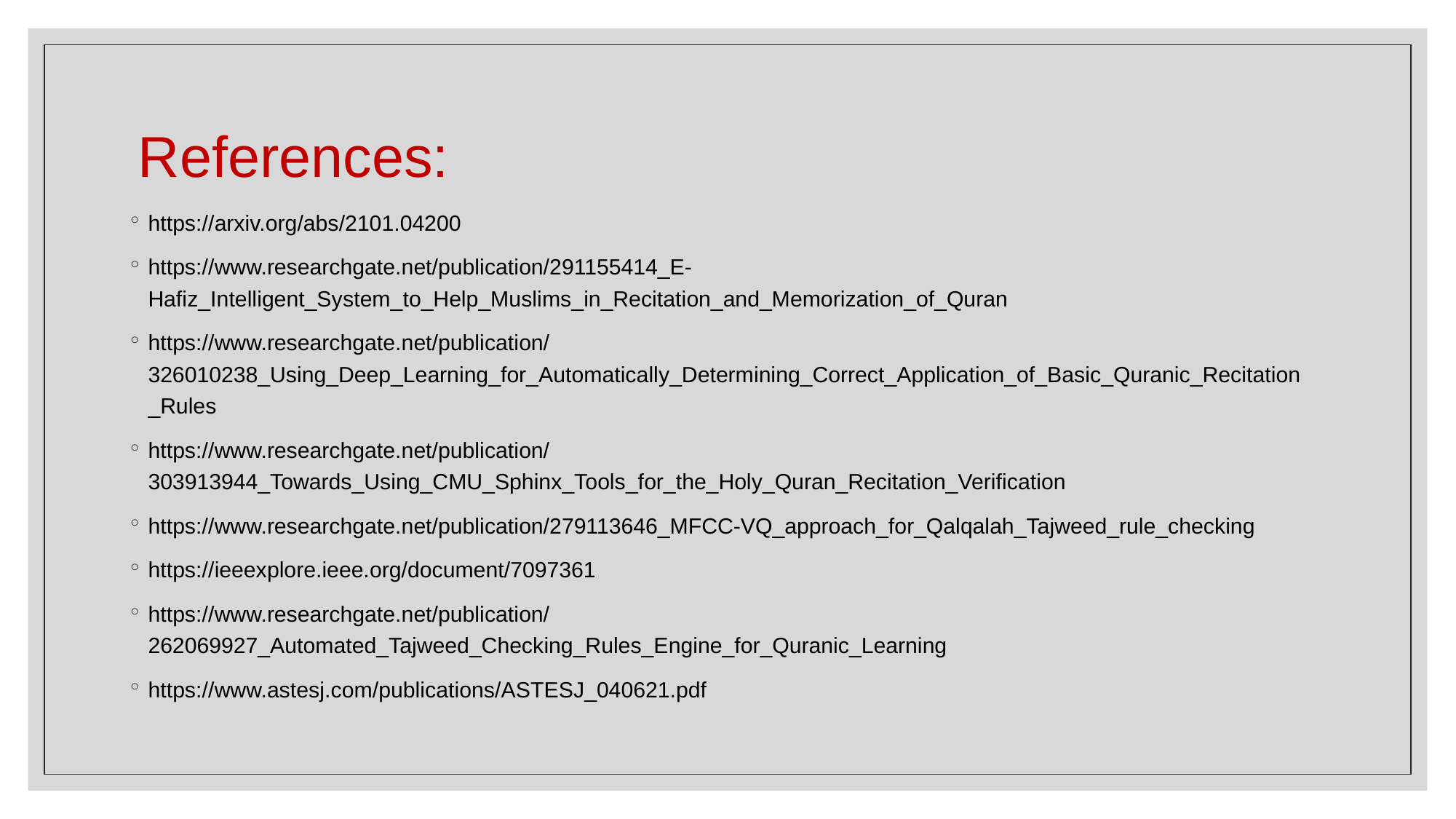

# References:
https://arxiv.org/abs/2101.04200
https://www.researchgate.net/publication/291155414_E-Hafiz_Intelligent_System_to_Help_Muslims_in_Recitation_and_Memorization_of_Quran
https://www.researchgate.net/publication/326010238_Using_Deep_Learning_for_Automatically_Determining_Correct_Application_of_Basic_Quranic_Recitation_Rules
https://www.researchgate.net/publication/303913944_Towards_Using_CMU_Sphinx_Tools_for_the_Holy_Quran_Recitation_Verification
https://www.researchgate.net/publication/279113646_MFCC-VQ_approach_for_Qalqalah_Tajweed_rule_checking
https://ieeexplore.ieee.org/document/7097361
https://www.researchgate.net/publication/262069927_Automated_Tajweed_Checking_Rules_Engine_for_Quranic_Learning
https://www.astesj.com/publications/ASTESJ_040621.pdf